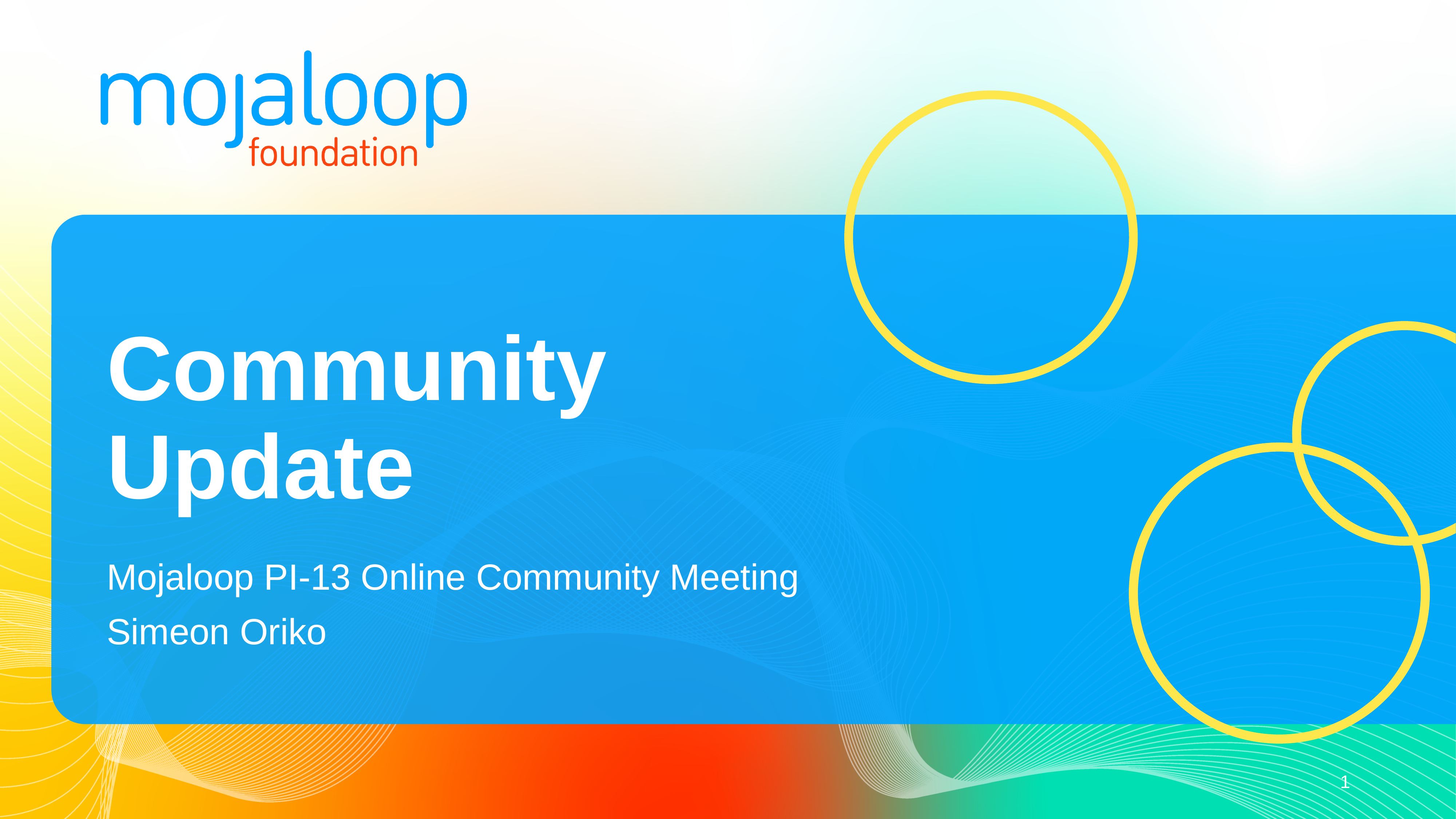

# Community Update
Mojaloop PI-13 Online Community Meeting
Simeon Oriko

1